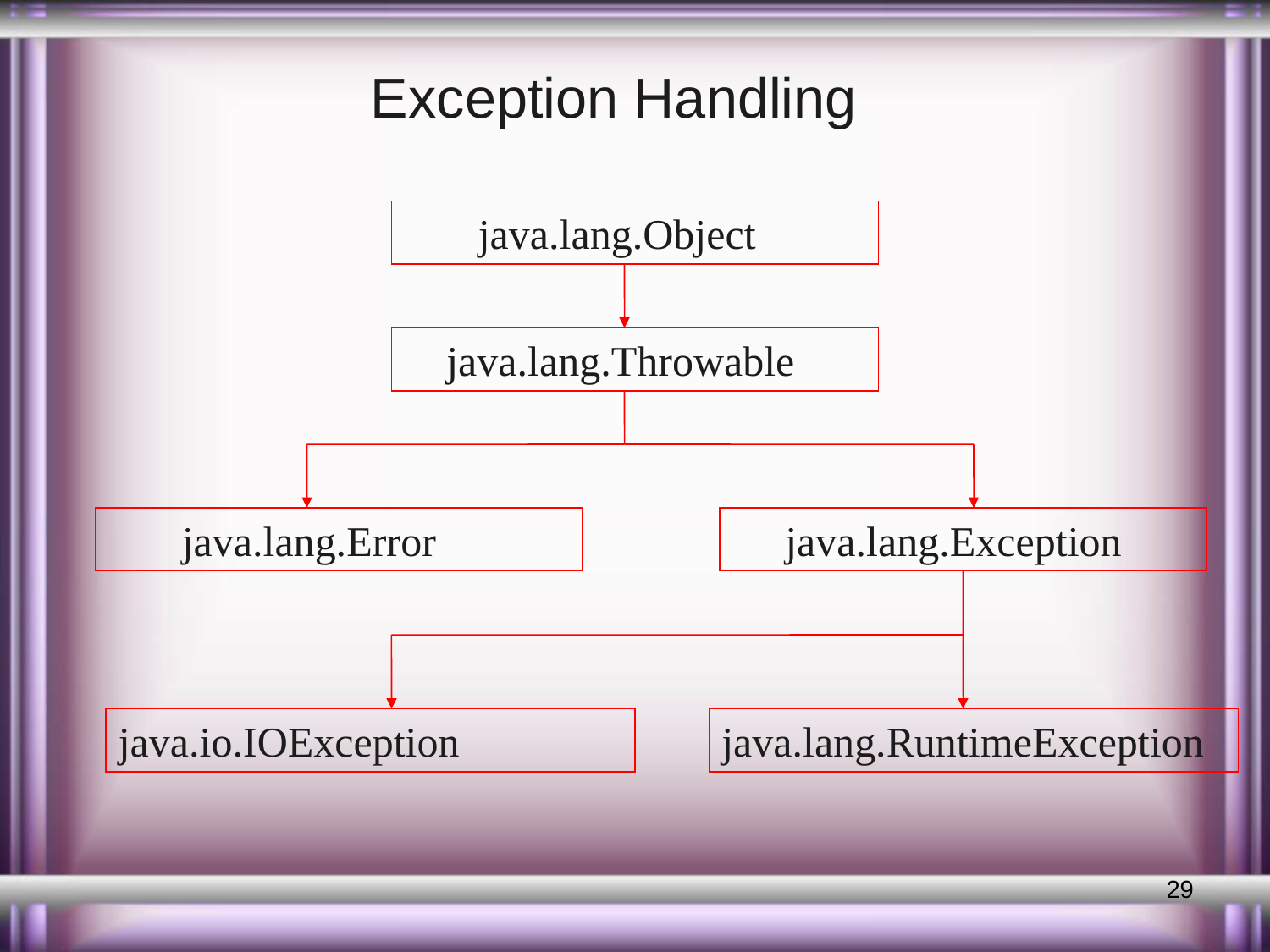

# Exception Handling
       java.lang.Object

    java.lang.Throwable

       java.lang.Error
     java.lang.Exception

java.io.IOException
java.lang.RuntimeException
29